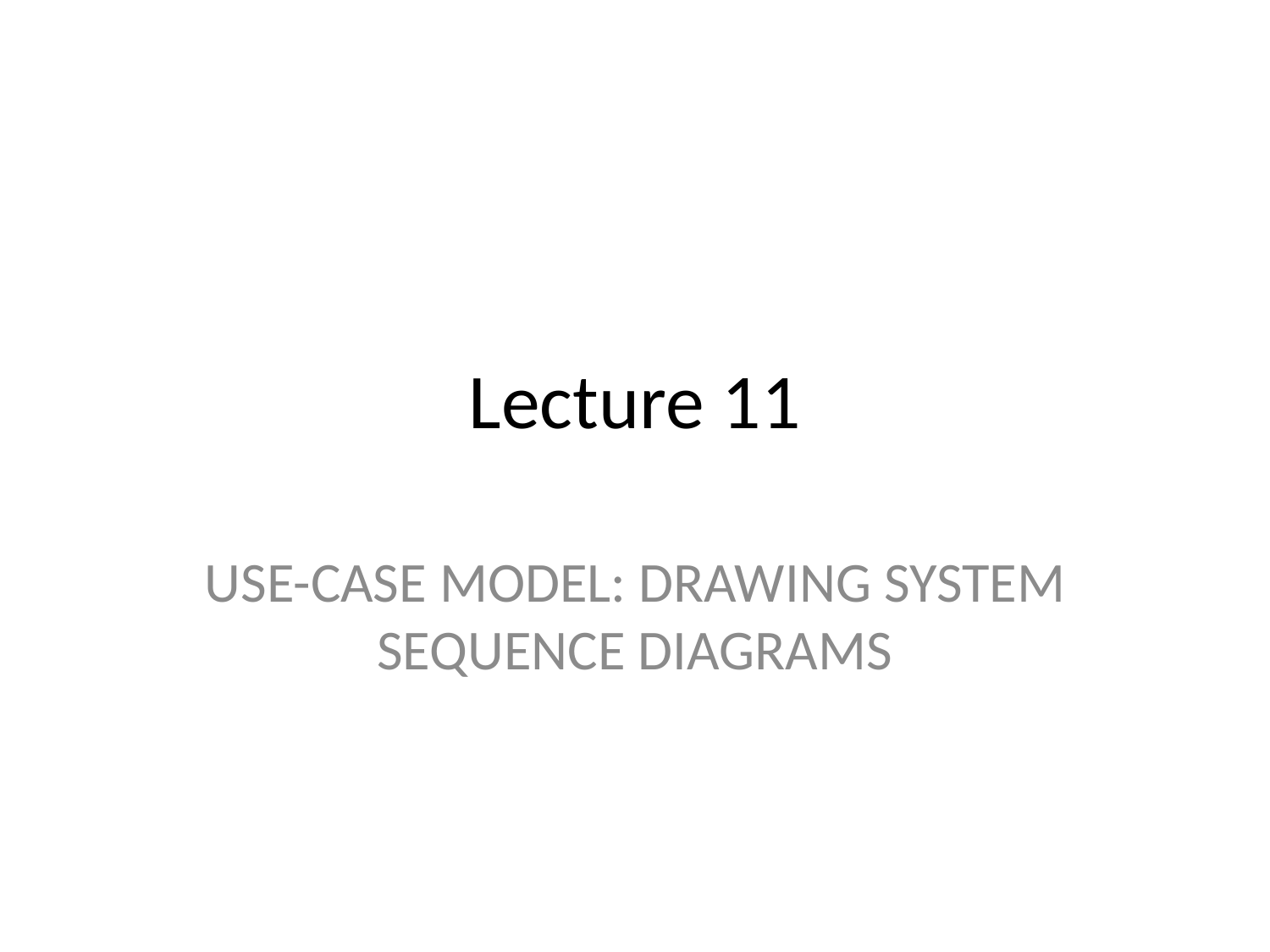

# Lecture 11
USE-CASE MODEL: DRAWING SYSTEM SEQUENCE DIAGRAMS